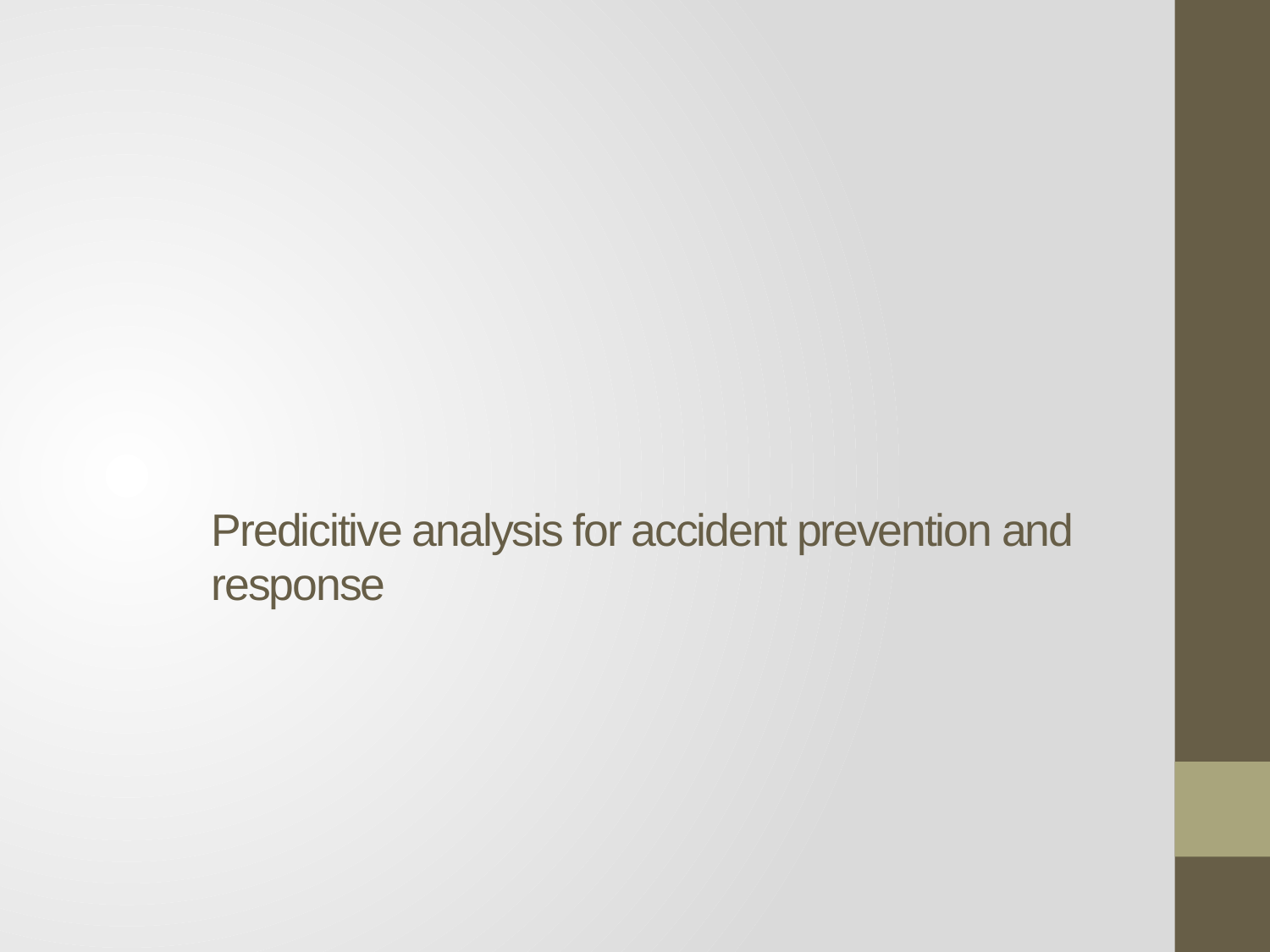

# Predicitive analysis for accident prevention and response